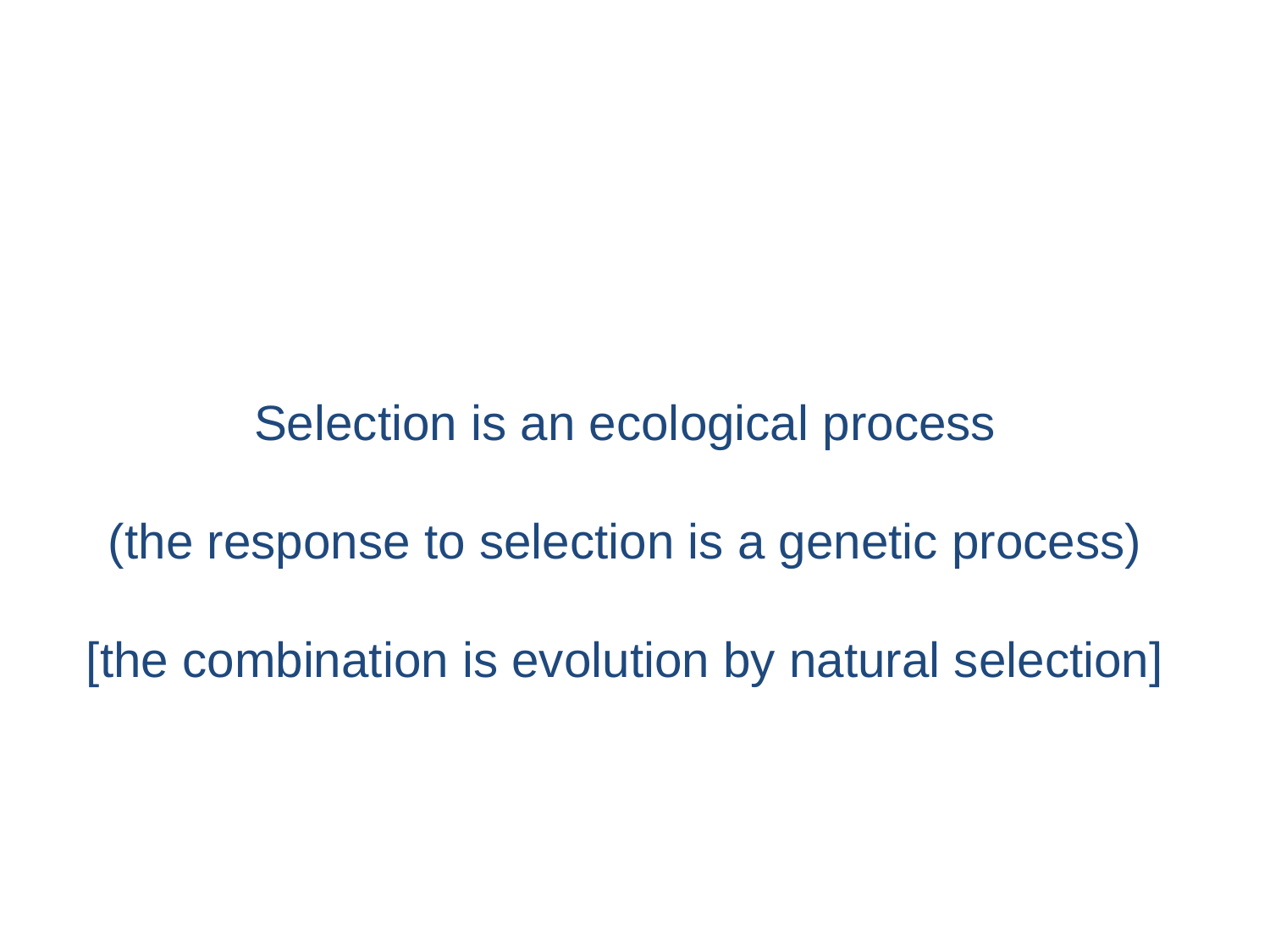

Selection is an ecological process

(the response to selection is a genetic process)

[the combination is evolution by natural selection]